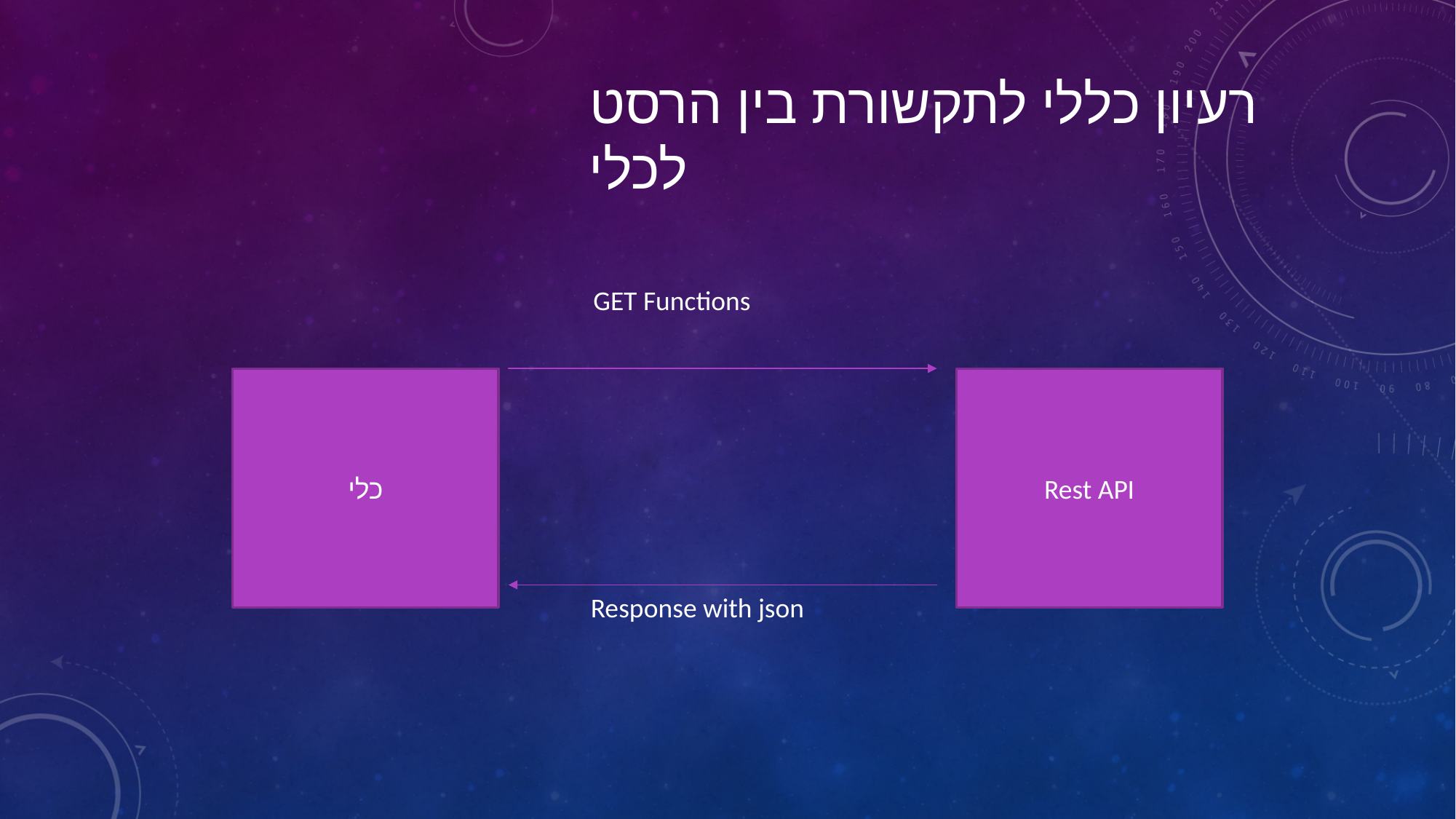

רעיון כללי לתקשורת בין הרסט לכלי
GET Functions
כלי
Rest API
Response with json